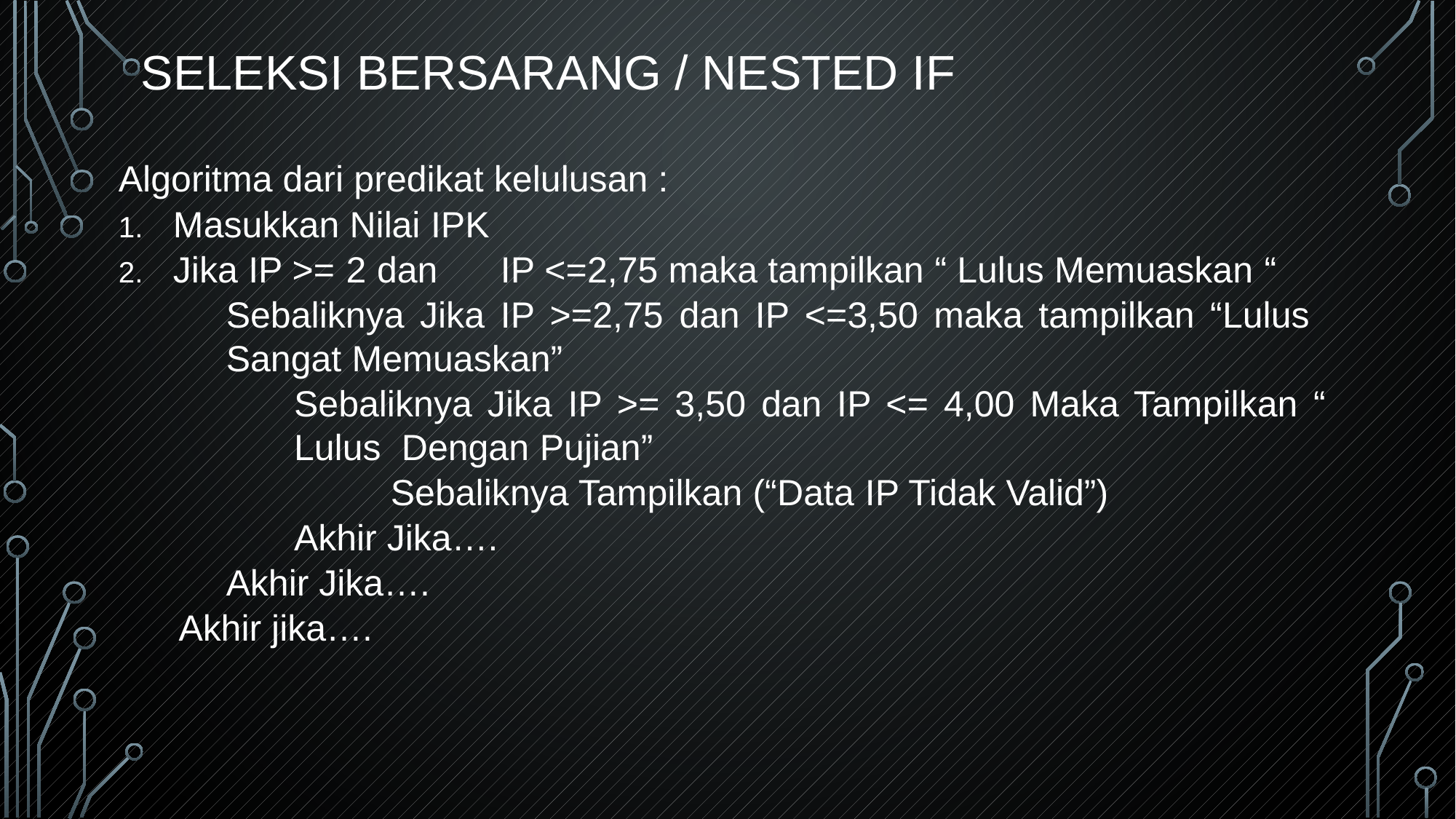

# Seleksi bersarang / Nested if
Algoritma dari predikat kelulusan :
Masukkan Nilai IPK
Jika IP >= 2 dan	IP <=2,75 maka tampilkan “ Lulus Memuaskan “
Sebaliknya Jika IP >=2,75 dan IP <=3,50 maka tampilkan “Lulus  Sangat Memuaskan”
Sebaliknya Jika IP >= 3,50 dan IP <= 4,00 Maka Tampilkan “ Lulus  Dengan Pujian”
Sebaliknya Tampilkan (“Data IP Tidak Valid”)
Akhir Jika….
Akhir Jika….
Akhir jika….